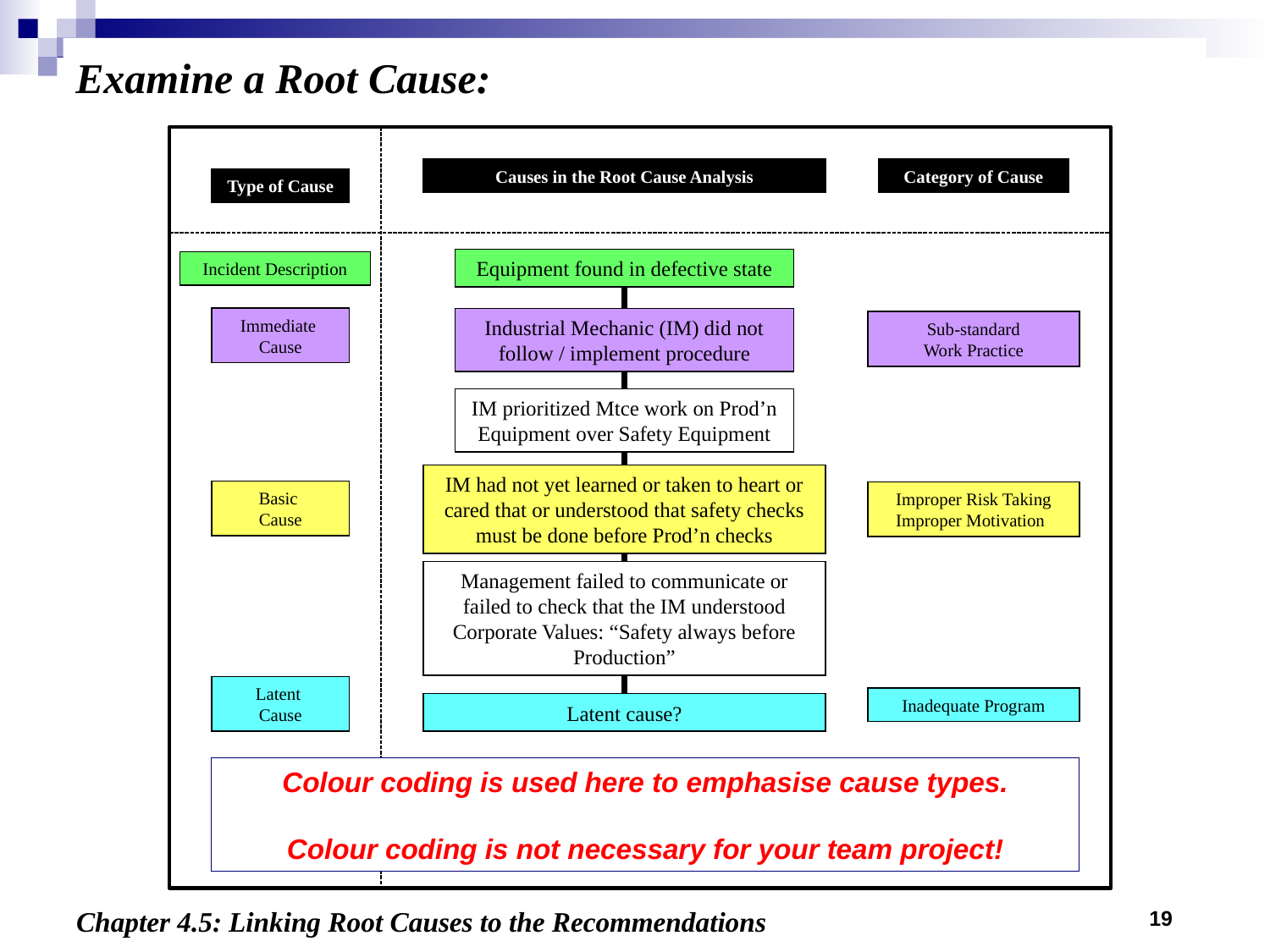

Examine a Root Cause:

Type of Cause
Category of Cause
Causes in the Root Cause Analysis
Equipment found in defective state
Incident Description
Immediate
Cause
Industrial Mechanic (IM) did not follow / implement procedure
Sub-standard
Work Practice
IM prioritized Mtce work on Prod’n Equipment over Safety Equipment
IM had not yet learned or taken to heart or cared that or understood that safety checks must be done before Prod’n checks
Basic
Cause
Improper Risk Taking
Improper Motivation
Management failed to communicate or failed to check that the IM understood Corporate Values: “Safety always before Production”
Latent
Cause
Inadequate Program
Latent cause?
Colour coding is used here to emphasise cause types.

Colour coding is not necessary for your team project!
19
Chapter 4.5: Linking Root Causes to the Recommendations